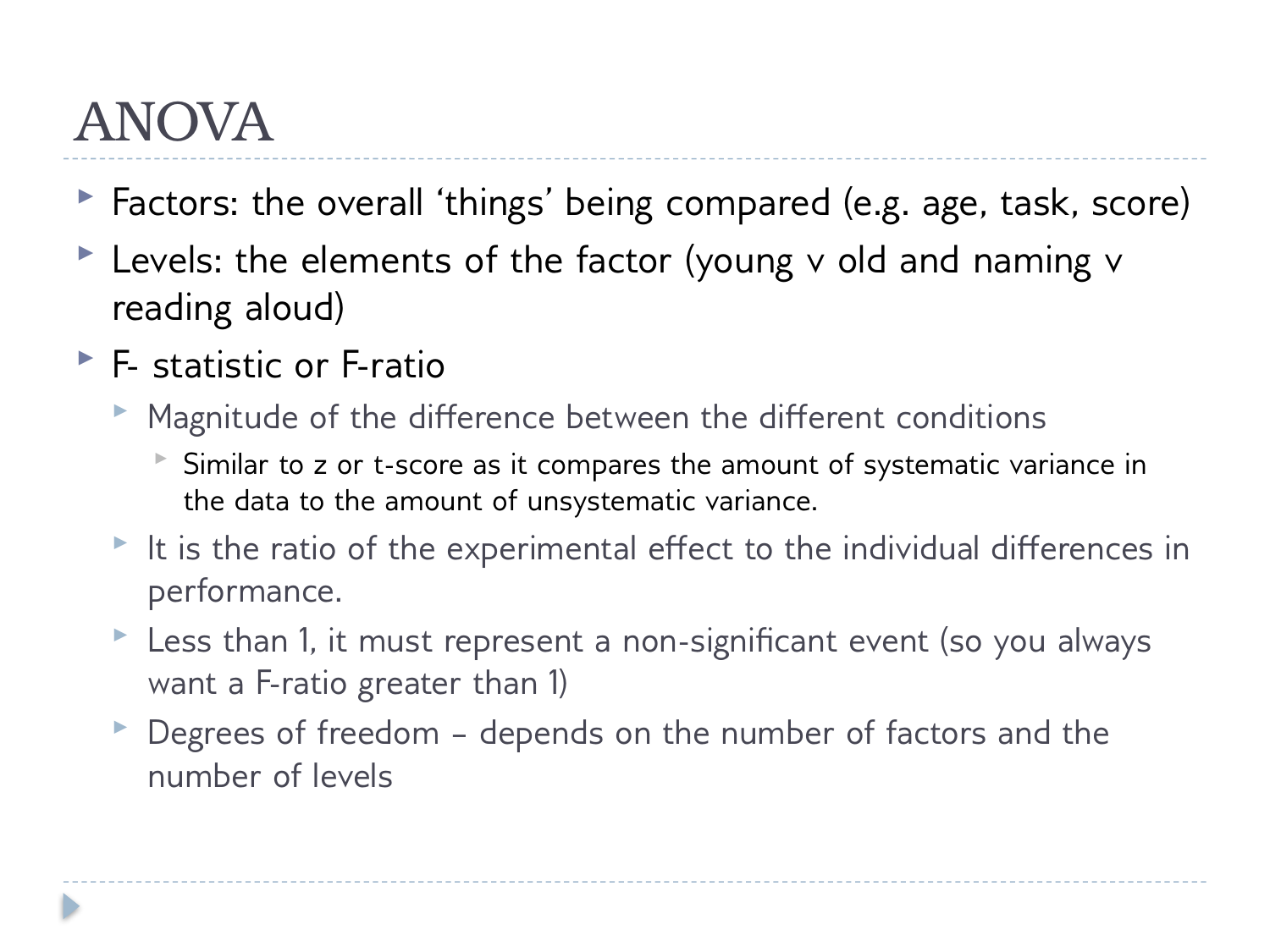

# ANOVA
Factors: the overall ‘things’ being compared (e.g. age, task, score)
Levels: the elements of the factor (young v old and naming v reading aloud)
F- statistic or F-ratio
Magnitude of the difference between the different conditions
Similar to z or t-score as it compares the amount of systematic variance in the data to the amount of unsystematic variance.
It is the ratio of the experimental effect to the individual differences in performance.
Less than 1, it must represent a non-significant event (so you always want a F-ratio greater than 1)
Degrees of freedom – depends on the number of factors and the number of levels